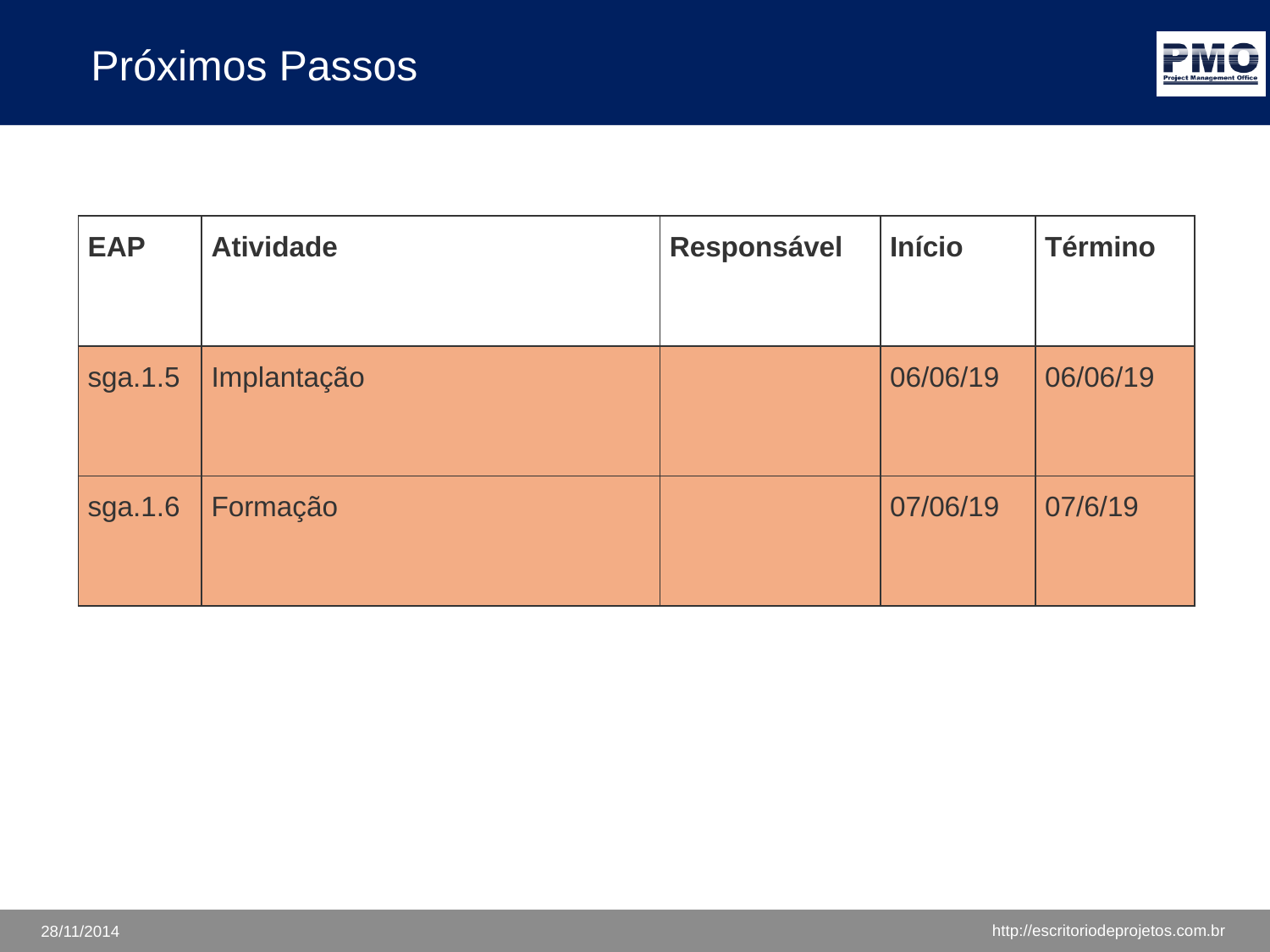

# Próximos Passos
| EAP | Atividade | Responsável | Início | Término |
| --- | --- | --- | --- | --- |
| sga.1.5 | Implantação |  | 06/06/19 | 06/06/19 |
| sga.1.6 | Formação |  | 07/06/19 | 07/6/19 |